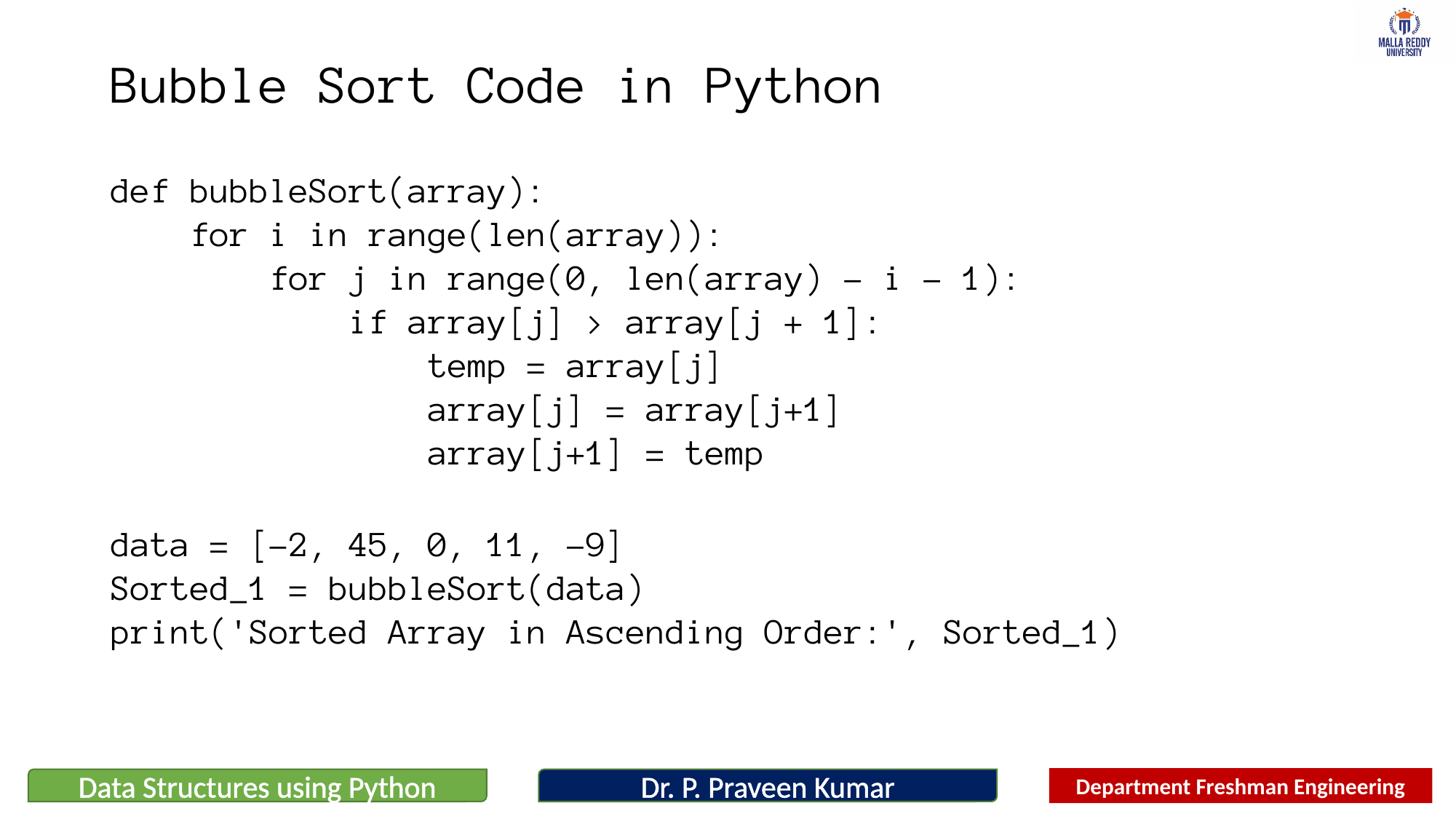

# Bubble Sort Code in Python
def bubbleSort(array):
    for i in range(len(array)):
        for j in range(0, len(array) - i - 1):
            if array[j] > array[j + 1]:
                temp = array[j]
                array[j] = array[j+1]
                array[j+1] = temp
data = [-2, 45, 0, 11, -9]
Sorted_1 = bubbleSort(data)
print('Sorted Array in Ascending Order:', Sorted_1)